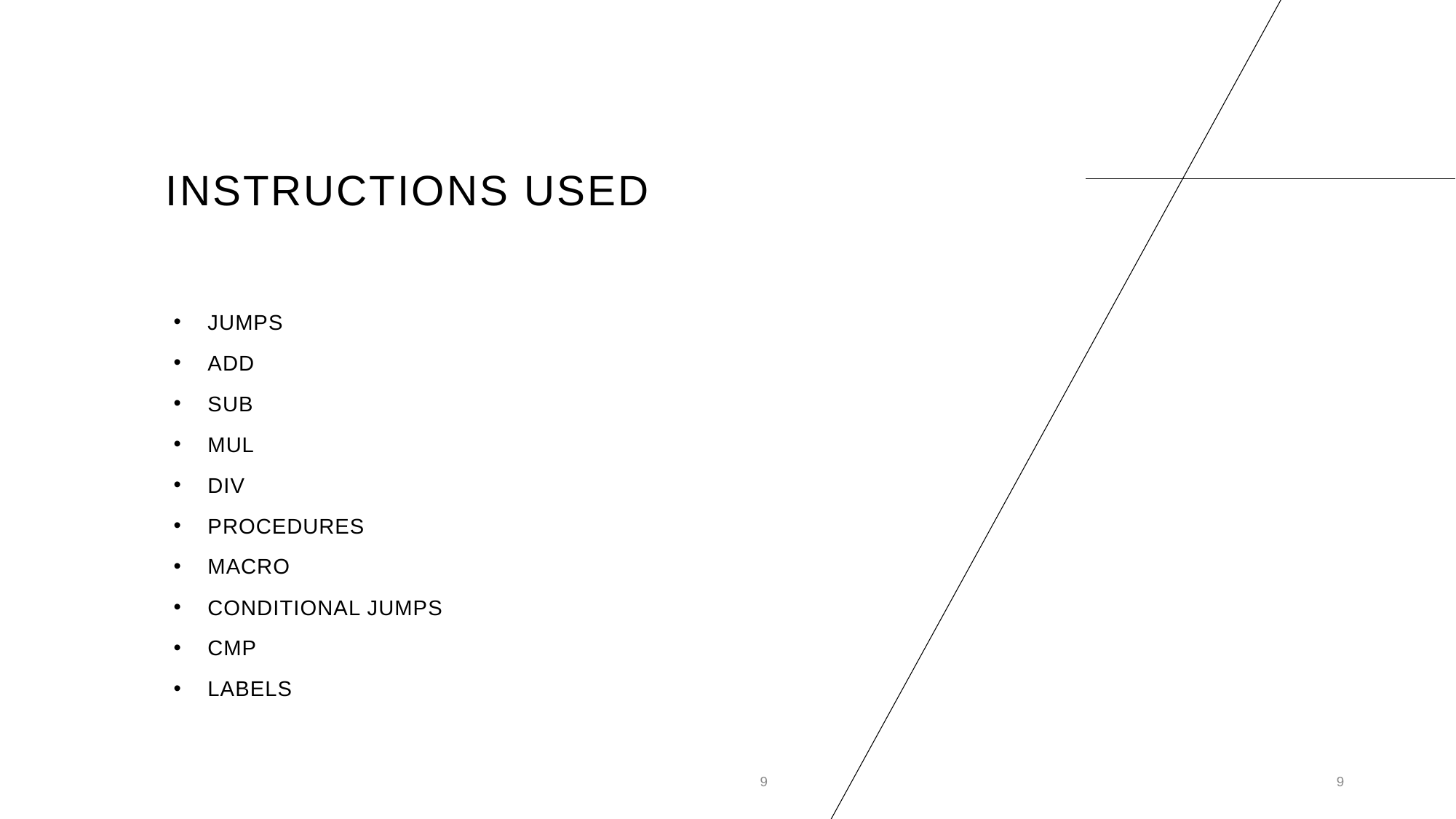

# instructions used
JUMPS
ADD
SUB
MUL
DIV
PROCEDURES
MACRO
CONDITIONAL JUMPS
CMP
LABELS
9
9